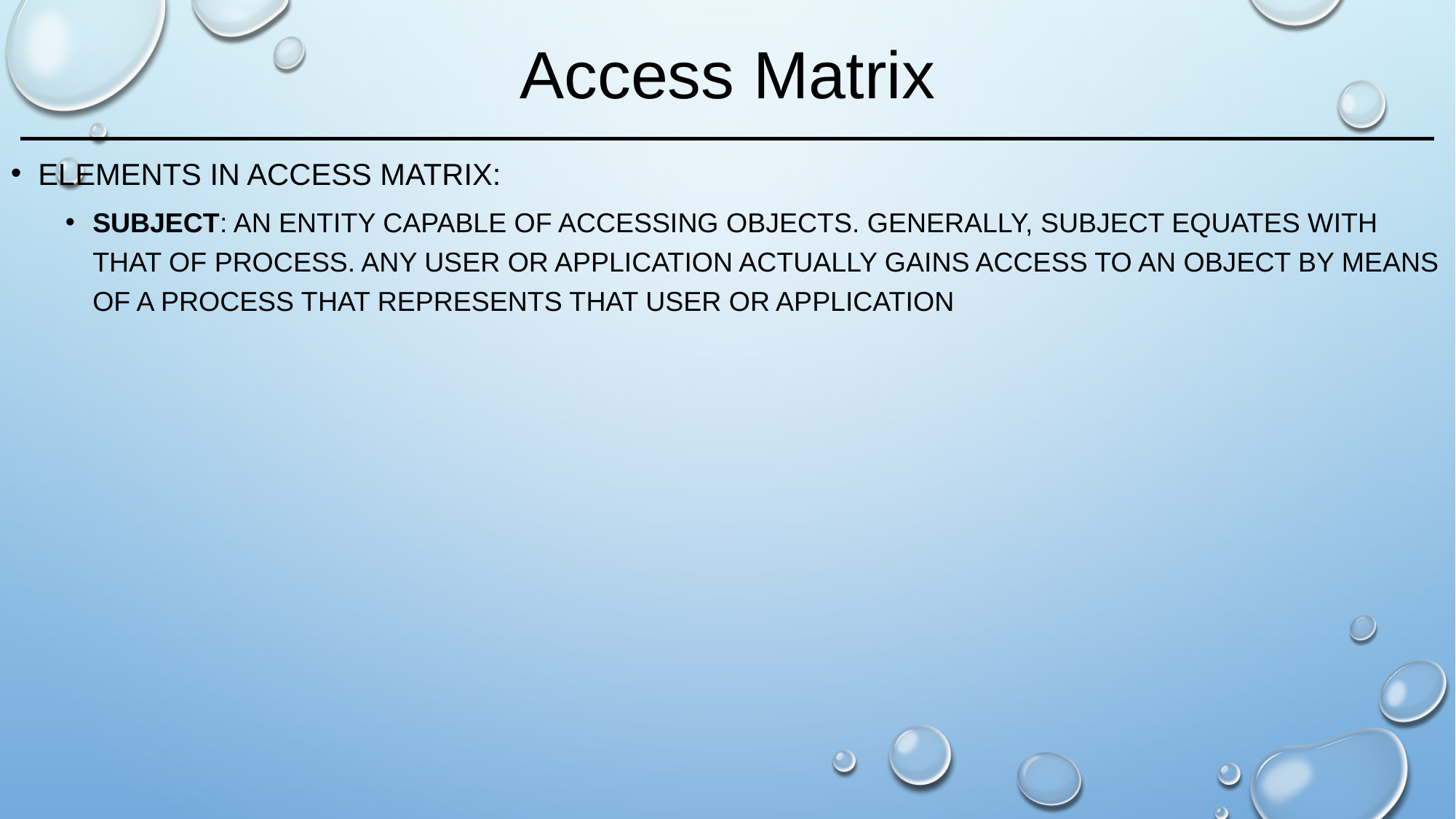

# Access Matrix
Elements in access matrix:
Subject: An entity capable of accessing objects. Generally, subject equates with that of process. Any user or application actually gains access to an object by means of a process that represents that user or application